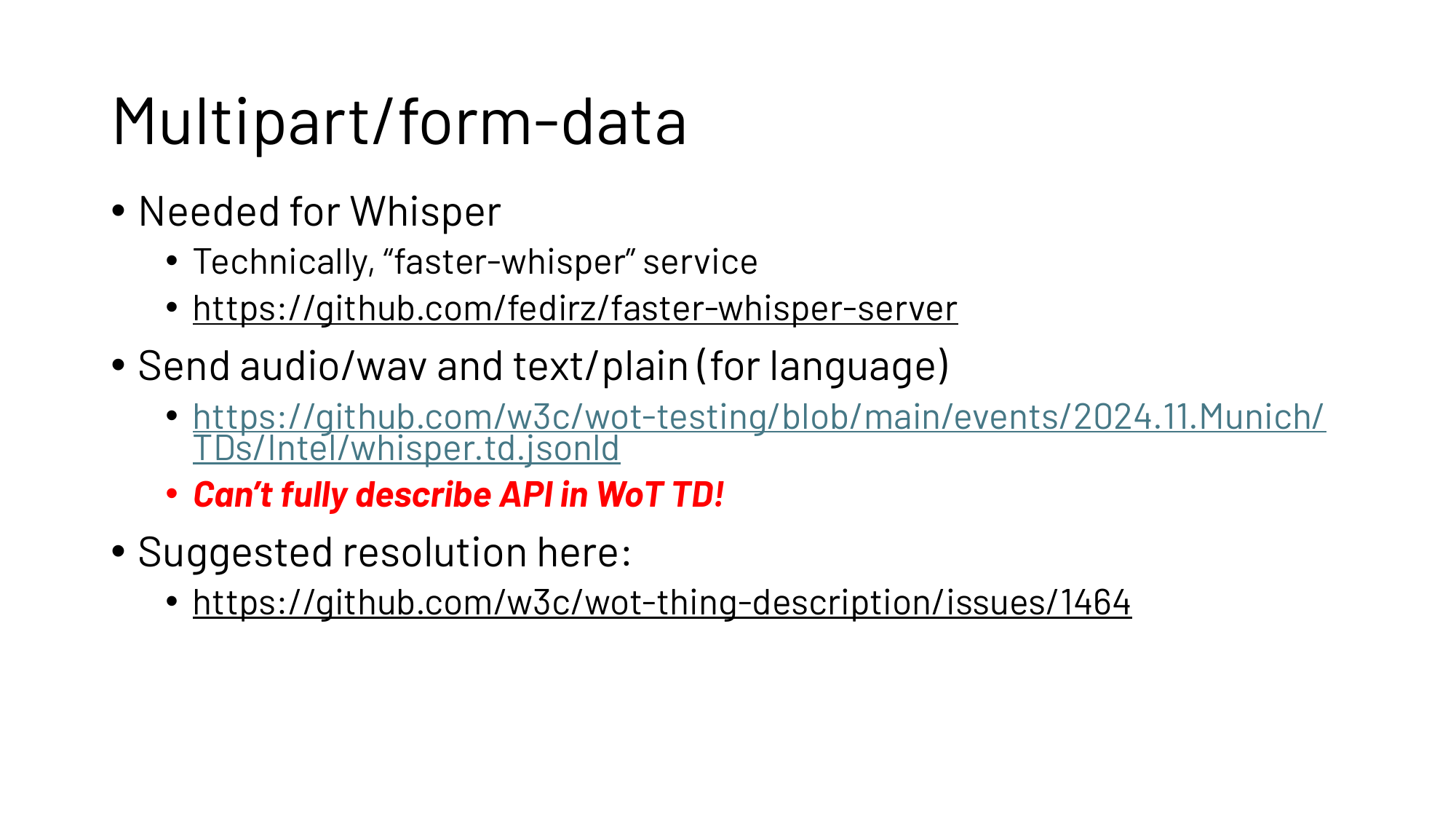

# Multipart/form-data
Needed for Whisper
Technically, “faster-whisper” service
https://github.com/fedirz/faster-whisper-server
Send audio/wav and text/plain (for language)
https://github.com/w3c/wot-testing/blob/main/events/2024.11.Munich/TDs/Intel/whisper.td.jsonld
Can’t fully describe API in WoT TD!
Suggested resolution here:
https://github.com/w3c/wot-thing-description/issues/1464